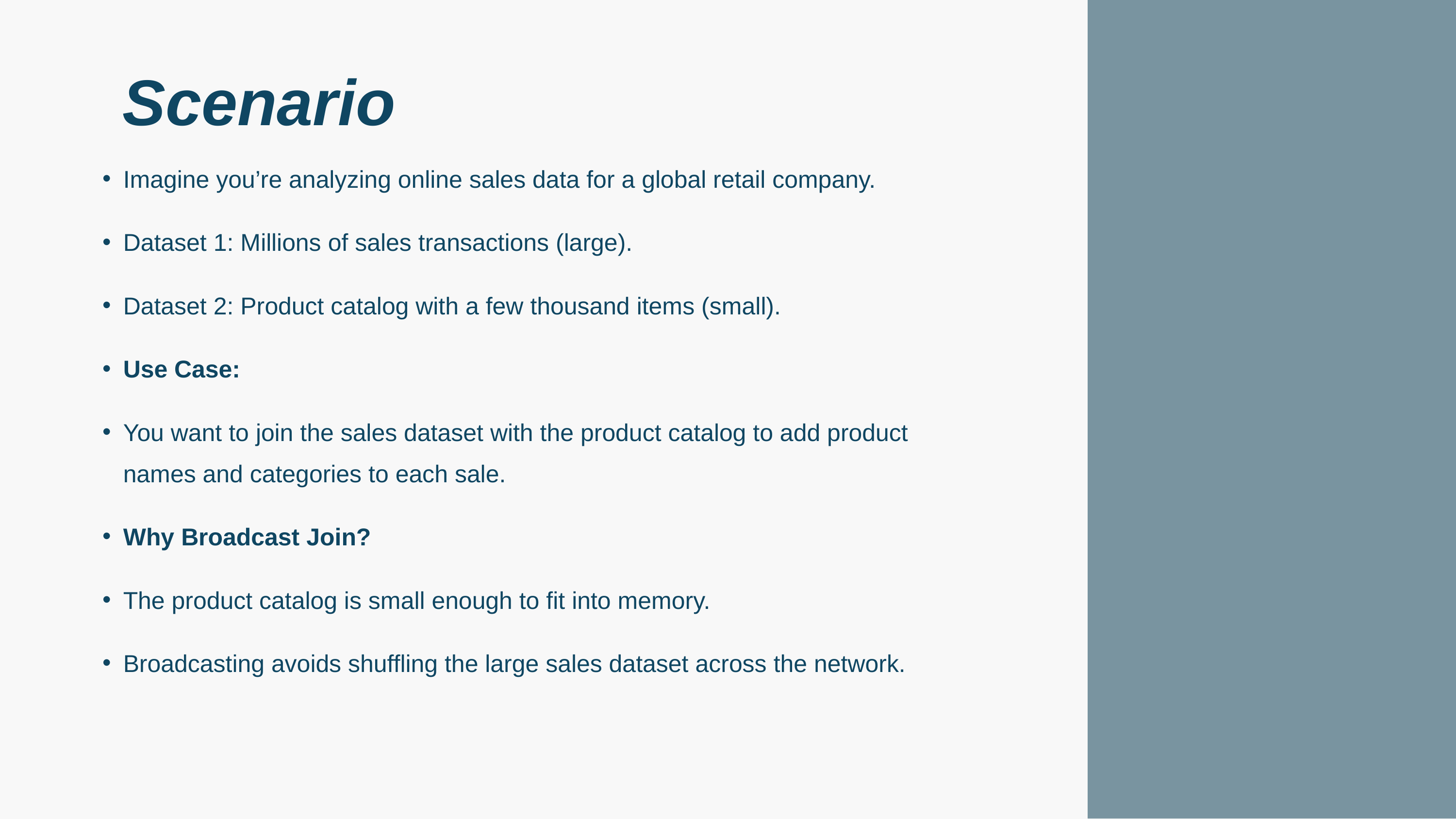

Scenario
Imagine you’re analyzing online sales data for a global retail company.
Dataset 1: Millions of sales transactions (large).
Dataset 2: Product catalog with a few thousand items (small).
Use Case:
You want to join the sales dataset with the product catalog to add product names and categories to each sale.
Why Broadcast Join?
The product catalog is small enough to fit into memory.
Broadcasting avoids shuffling the large sales dataset across the network.